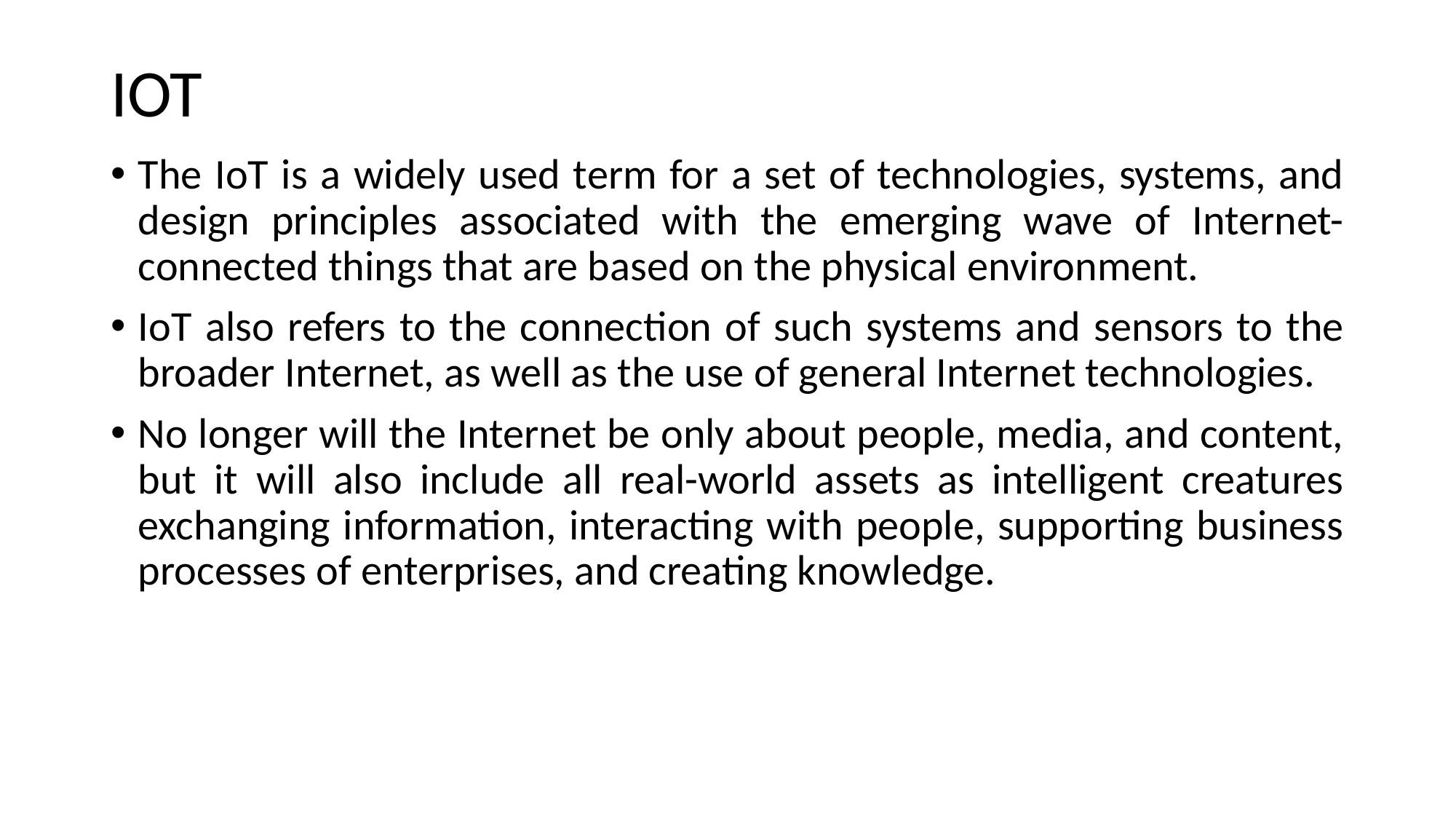

# IOT
The IoT is a widely used term for a set of technologies, systems, and design principles associated with the emerging wave of Internet-connected things that are based on the physical environment.
IoT also refers to the connection of such systems and sensors to the broader Internet, as well as the use of general Internet technologies.
No longer will the Internet be only about people, media, and content, but it will also include all real-world assets as intelligent creatures exchanging information, interacting with people, supporting business processes of enterprises, and creating knowledge.